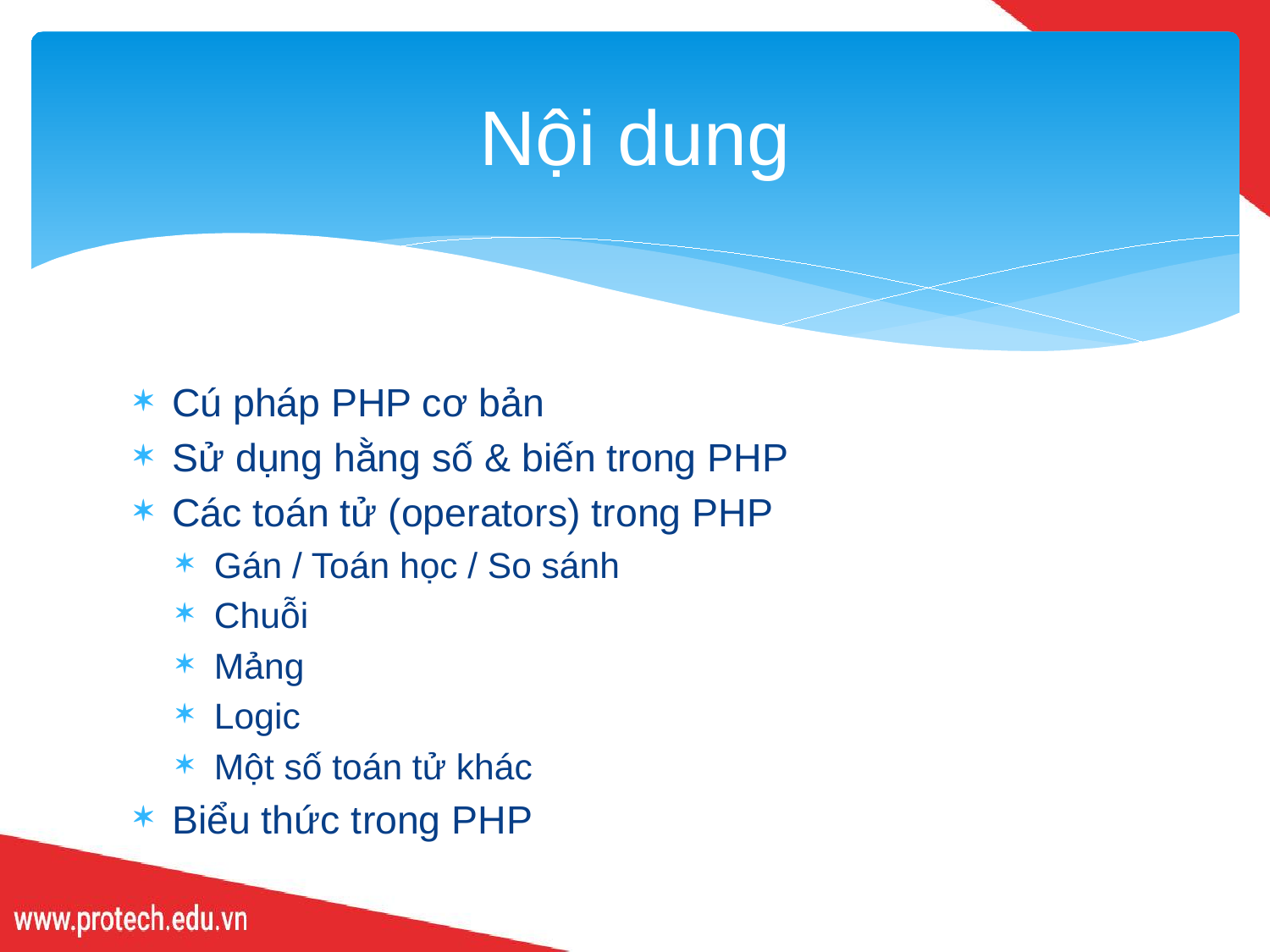

# Nội dung
Cú pháp PHP cơ bản
Sử dụng hằng số & biến trong PHP
Các toán tử (operators) trong PHP
Gán / Toán học / So sánh
Chuỗi
Mảng
Logic
Một số toán tử khác
Biểu thức trong PHP